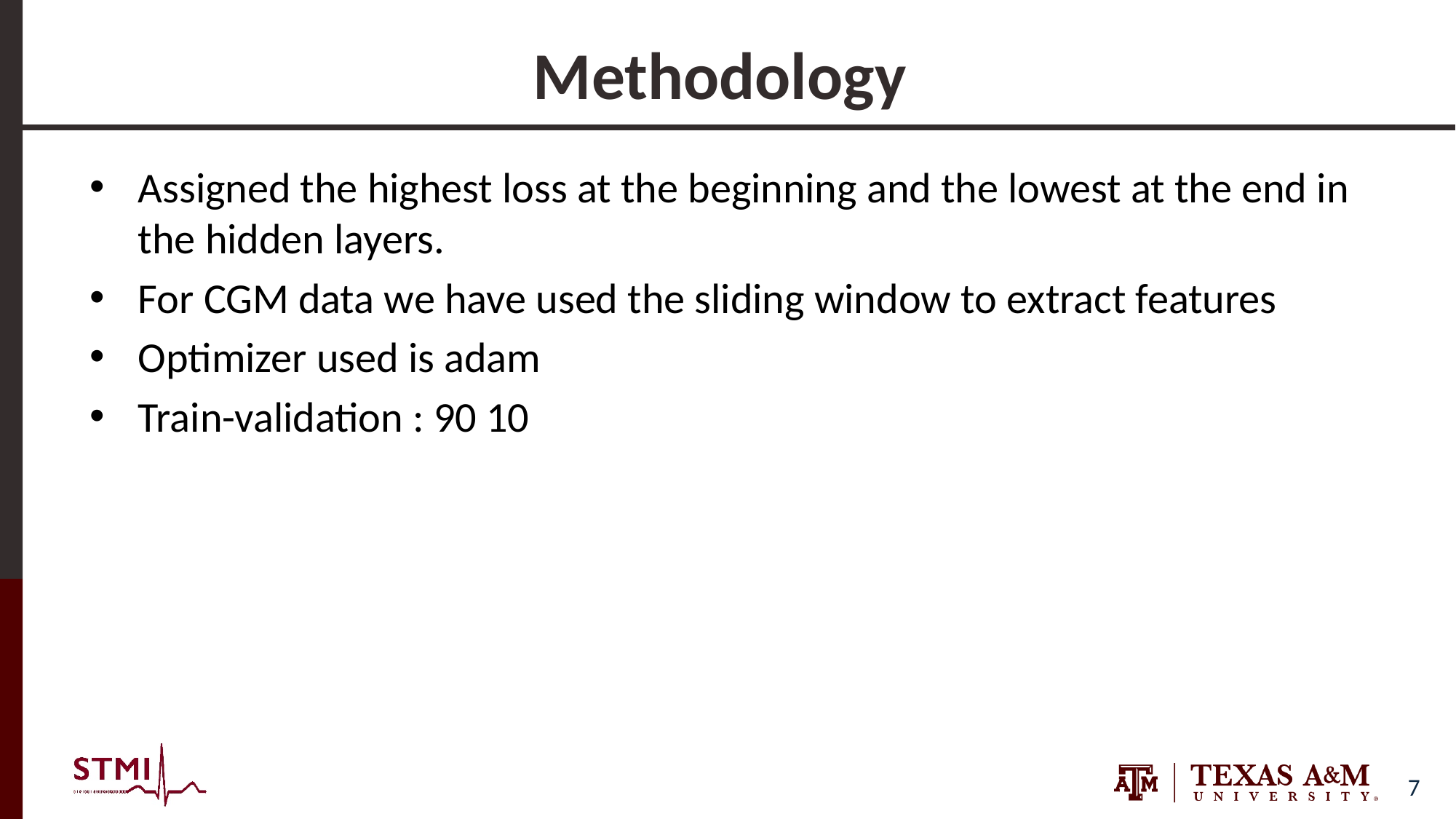

# Methodology
Assigned the highest loss at the beginning and the lowest at the end in the hidden layers.
For CGM data we have used the sliding window to extract features
Optimizer used is adam
Train-validation : 90 10

7